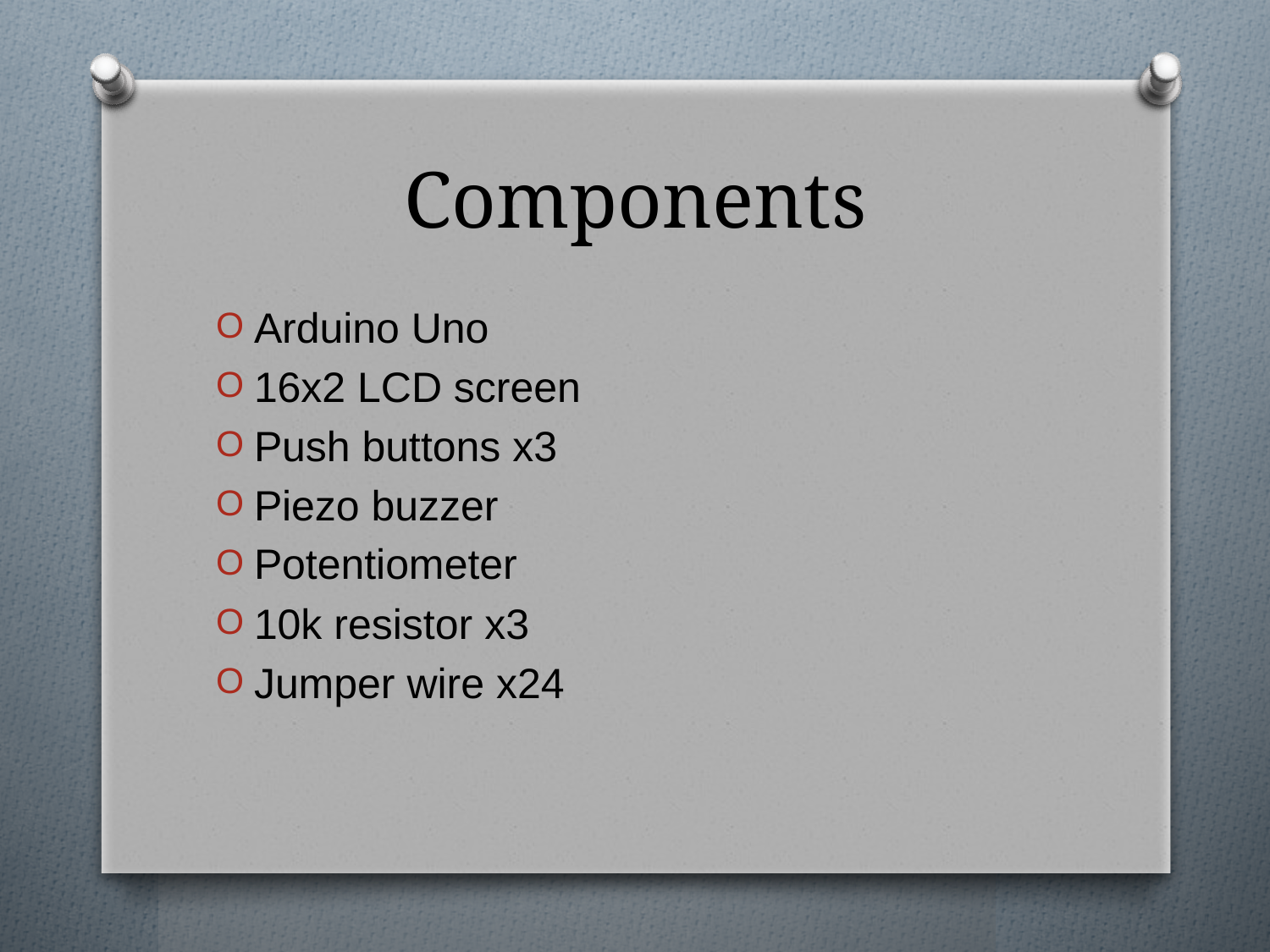

# Components
Arduino Uno
16x2 LCD screen
Push buttons x3
Piezo buzzer
Potentiometer
10k resistor x3
Jumper wire x24